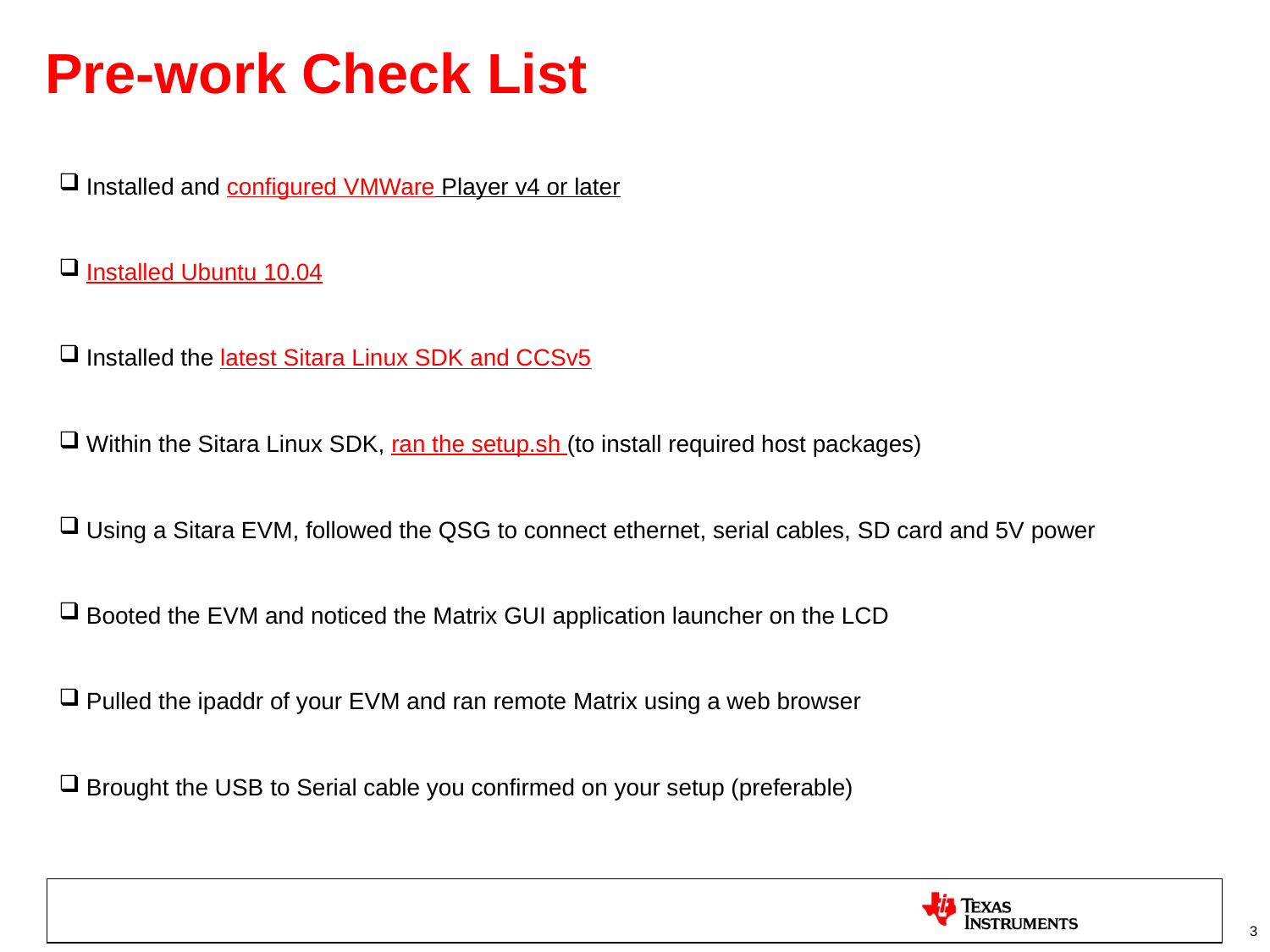

# Pre-work Check List
Installed and configured VMWare Player v4 or later

Installed Ubuntu 10.04

Installed the latest Sitara Linux SDK and CCSv5

Within the Sitara Linux SDK, ran the setup.sh (to install required host packages)

Using a Sitara EVM, followed the QSG to connect ethernet, serial cables, SD card and 5V power

Booted the EVM and noticed the Matrix GUI application launcher on the LCD

Pulled the ipaddr of your EVM and ran remote Matrix using a web browser

Brought the USB to Serial cable you confirmed on your setup (preferable)